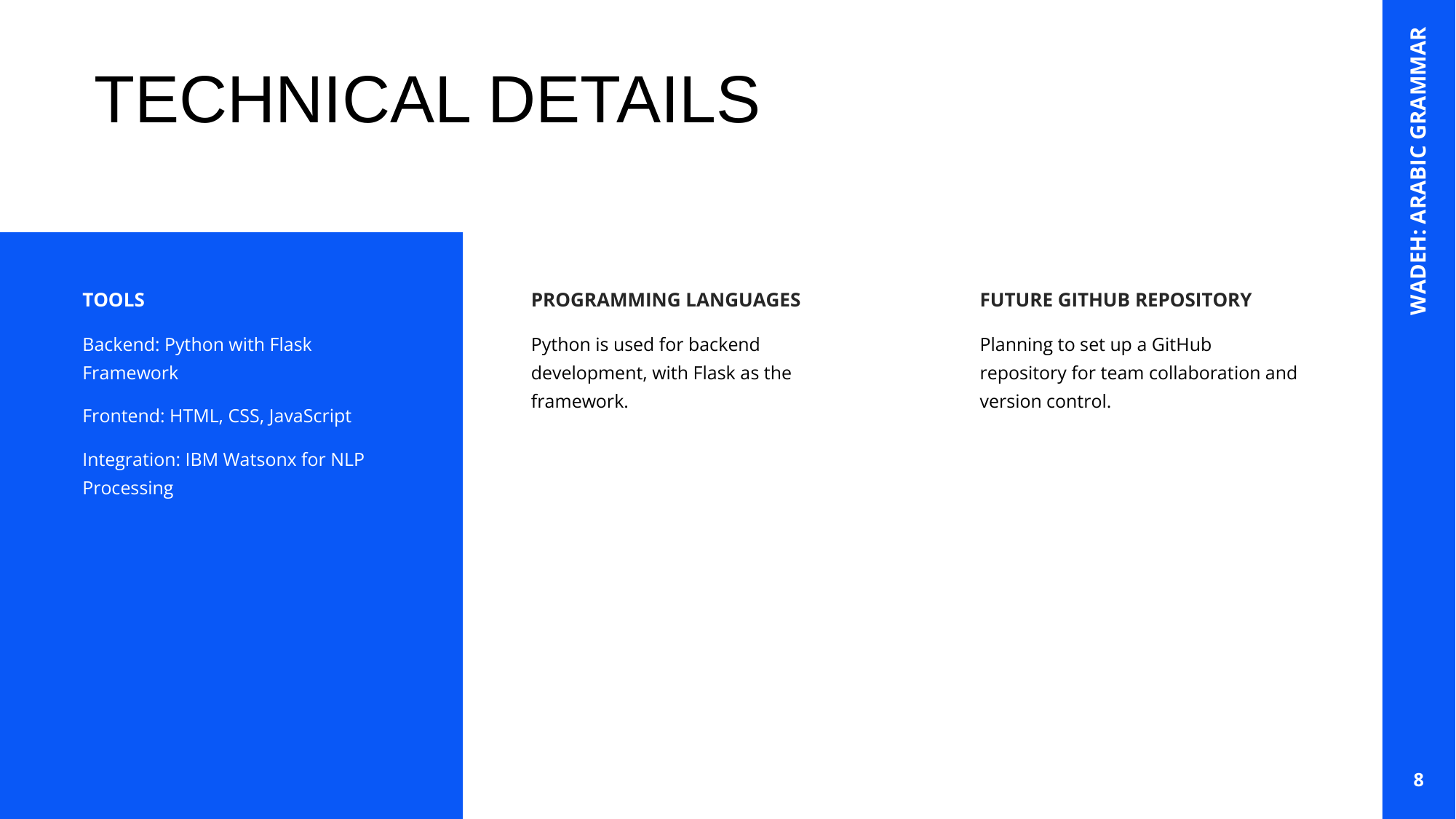

# TECHNICAL DETAILS
WADEH: ARABIC GRAMMAR
TOOLS
PROGRAMMING LANGUAGES
FUTURE GITHUB REPOSITORY
Backend: Python with Flask Framework
Frontend: HTML, CSS, JavaScript
Integration: IBM Watsonx for NLP Processing
Python is used for backend development, with Flask as the framework.
Planning to set up a GitHub repository for team collaboration and version control.
8